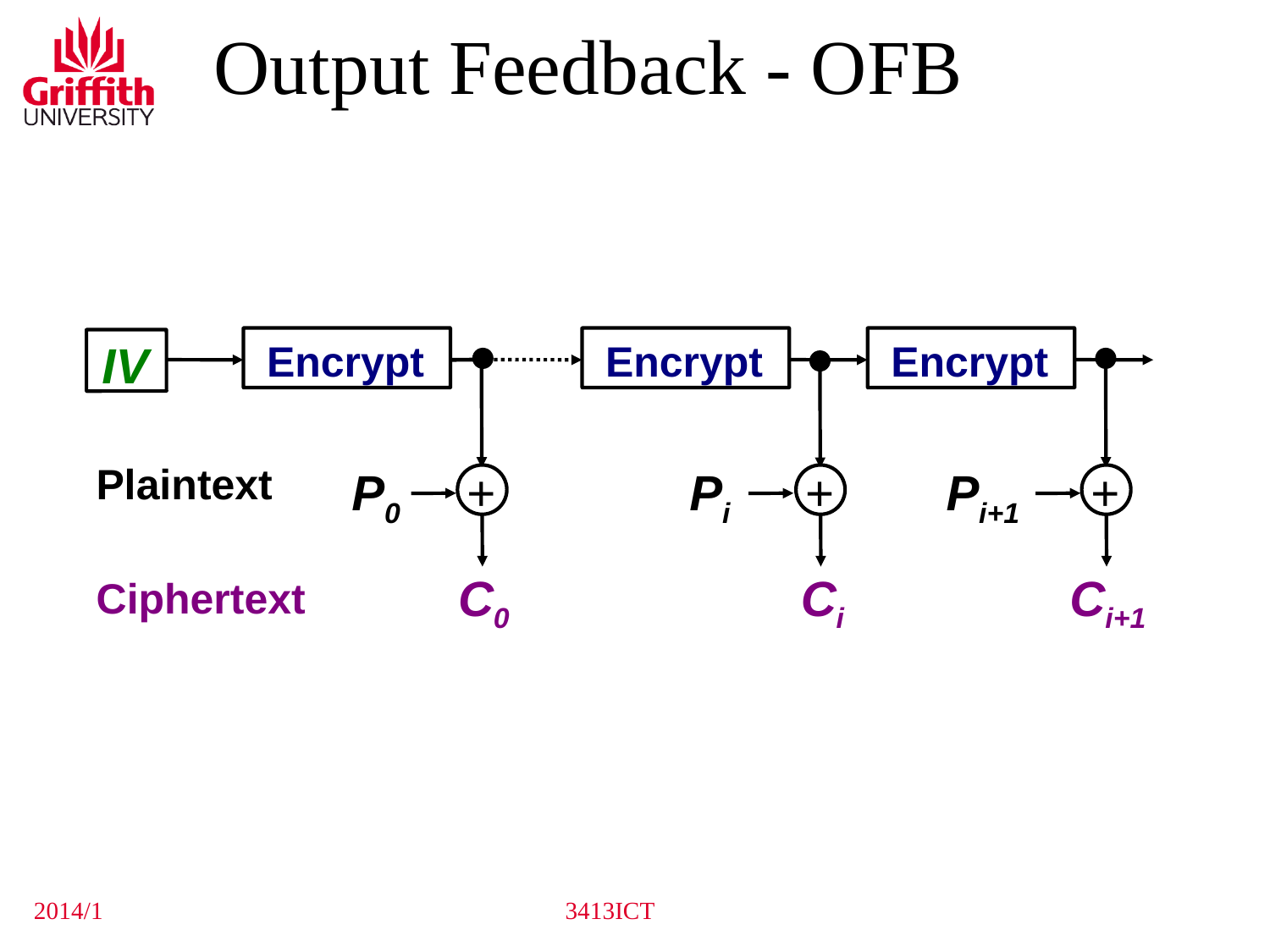

# Output Feedback - OFB

IV

Encrypt

Encrypt

Encrypt

Plaintext

P0

+

Pi

+

Pi+1

+

C0

Ci

Ci+1

Ciphertext
2014/1
3413ICT